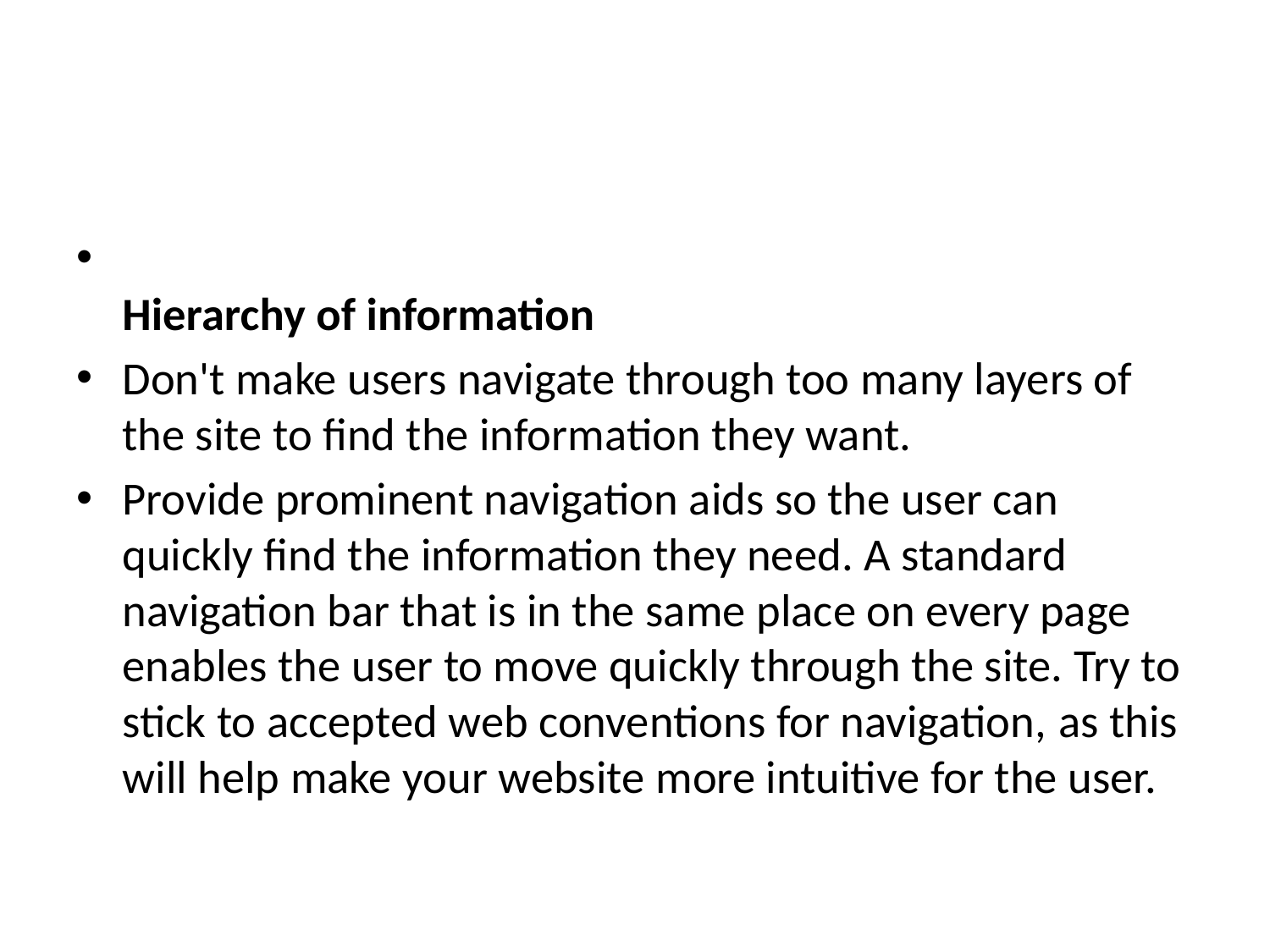

#
Hierarchy of information
Don't make users navigate through too many layers of the site to find the information they want.
Provide prominent navigation aids so the user can quickly find the information they need. A standard navigation bar that is in the same place on every page enables the user to move quickly through the site. Try to stick to accepted web conventions for navigation, as this will help make your website more intuitive for the user.